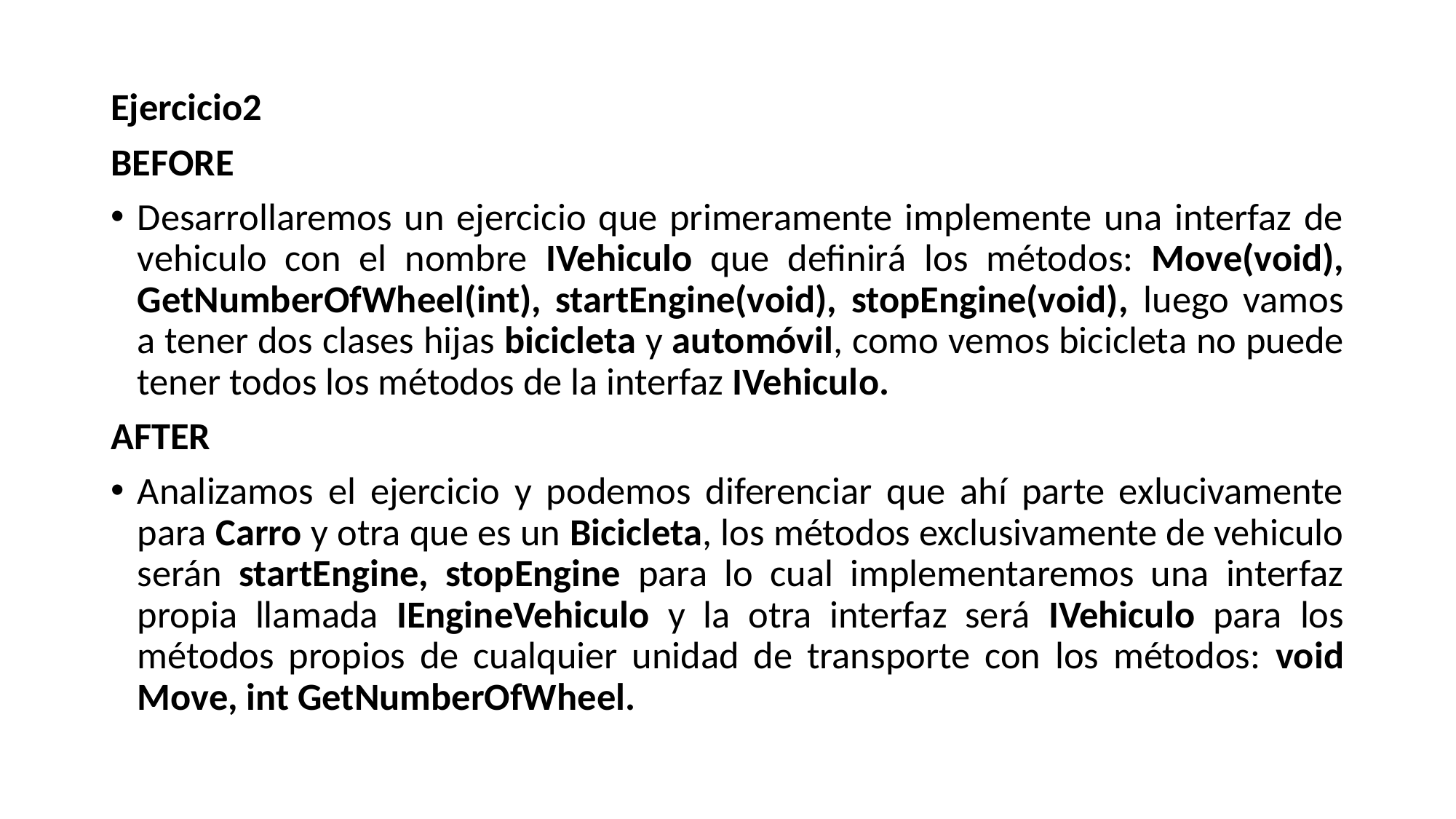

Ejercicio2
BEFORE
Desarrollaremos un ejercicio que primeramente implemente una interfaz de vehiculo con el nombre IVehiculo que definirá los métodos: Move(void), GetNumberOfWheel(int), startEngine(void), stopEngine(void), luego vamos a tener dos clases hijas bicicleta y automóvil, como vemos bicicleta no puede tener todos los métodos de la interfaz IVehiculo.
AFTER
Analizamos el ejercicio y podemos diferenciar que ahí parte exlucivamente para Carro y otra que es un Bicicleta, los métodos exclusivamente de vehiculo serán startEngine, stopEngine para lo cual implementaremos una interfaz propia llamada IEngineVehiculo y la otra interfaz será IVehiculo para los métodos propios de cualquier unidad de transporte con los métodos: void Move, int GetNumberOfWheel.